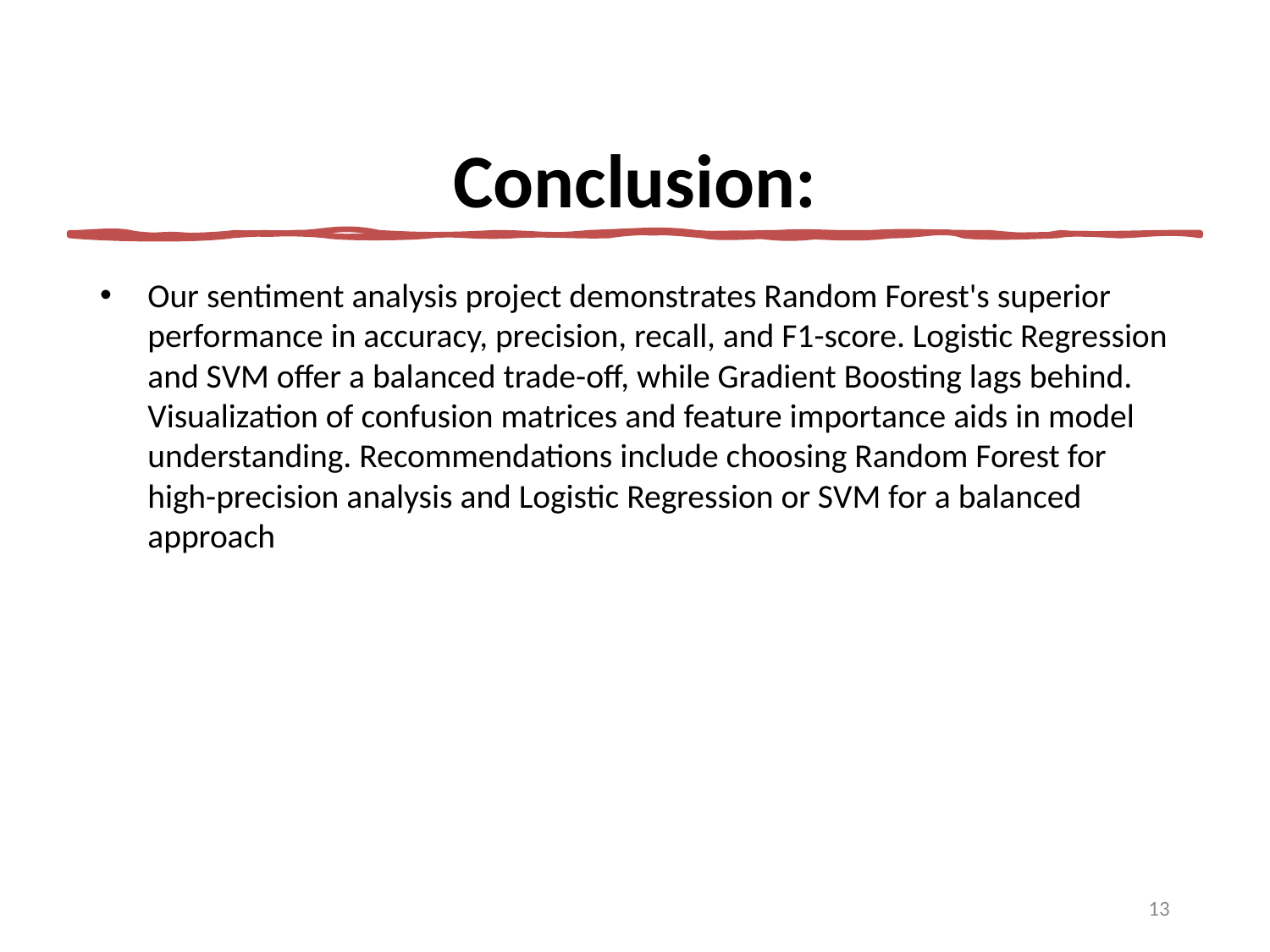

# Conclusion:

Our sentiment analysis project demonstrates Random Forest's superior performance in accuracy, precision, recall, and F1-score. Logistic Regression and SVM offer a balanced trade-off, while Gradient Boosting lags behind. Visualization of confusion matrices and feature importance aids in model understanding. Recommendations include choosing Random Forest for high-precision analysis and Logistic Regression or SVM for a balanced approach
13